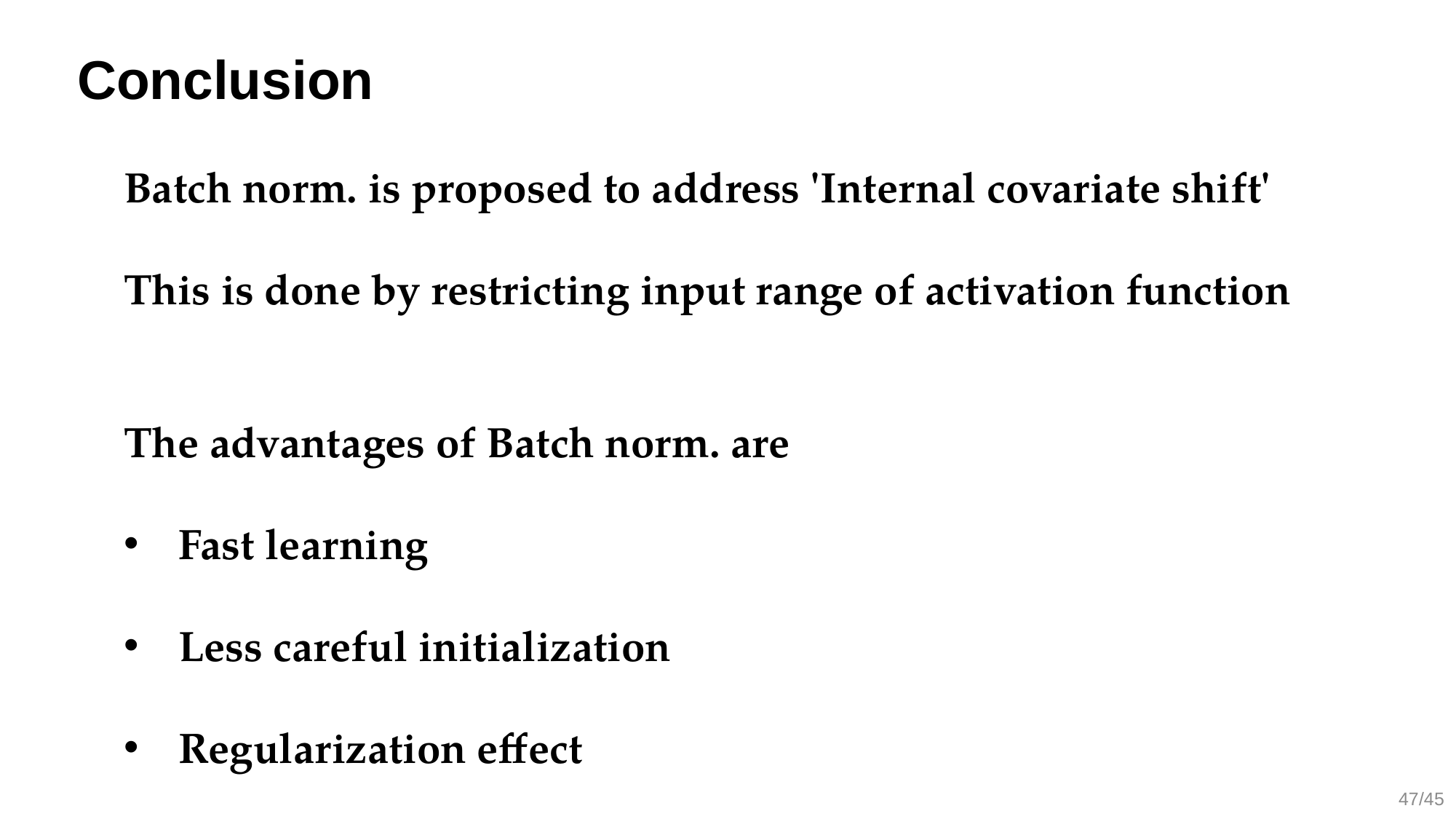

# Conclusion
Batch norm. is proposed to address 'Internal covariate shift'

This is done by restricting input range of activation function

The advantages of Batch norm. are

Fast learning
Less careful initialization
Regularization effect
47/45